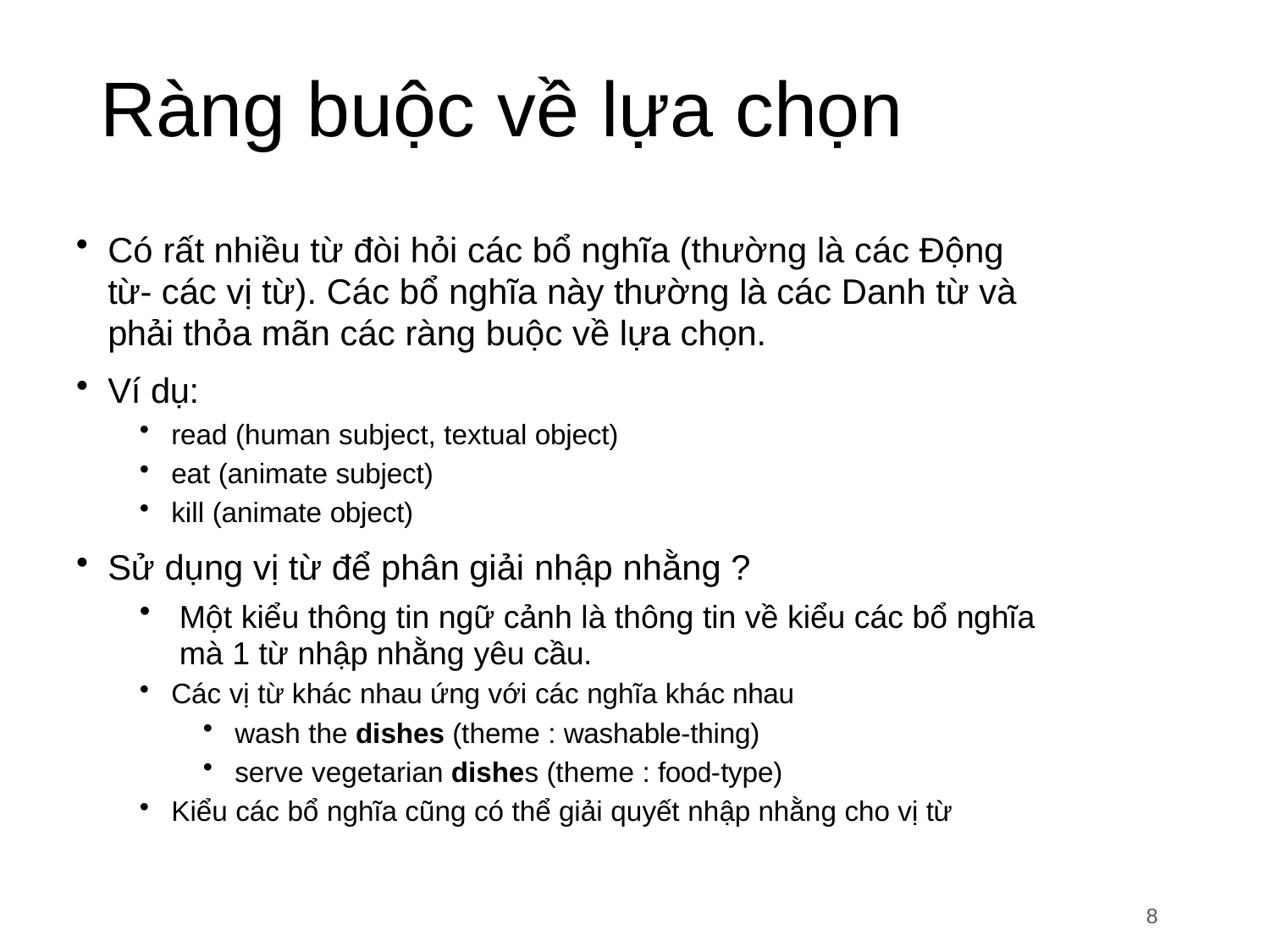

# Ràng buộc về lựa chọn
Có rất nhiều từ đòi hỏi các bổ nghĩa (thường là các Động từ- các vị từ). Các bổ nghĩa này thường là các Danh từ và phải thỏa mãn các ràng buộc về lựa chọn.
Ví dụ:
read (human subject, textual object)
eat (animate subject)
kill (animate object)
Sử dụng vị từ để phân giải nhập nhằng ?
Một kiểu thông tin ngữ cảnh là thông tin về kiểu các bổ nghĩa mà 1 từ nhập nhằng yêu cầu.
Các vị từ khác nhau ứng với các nghĩa khác nhau
wash the dishes (theme : washable-thing)
serve vegetarian dishes (theme : food-type)
Kiểu các bổ nghĩa cũng có thể giải quyết nhập nhằng cho vị từ
8